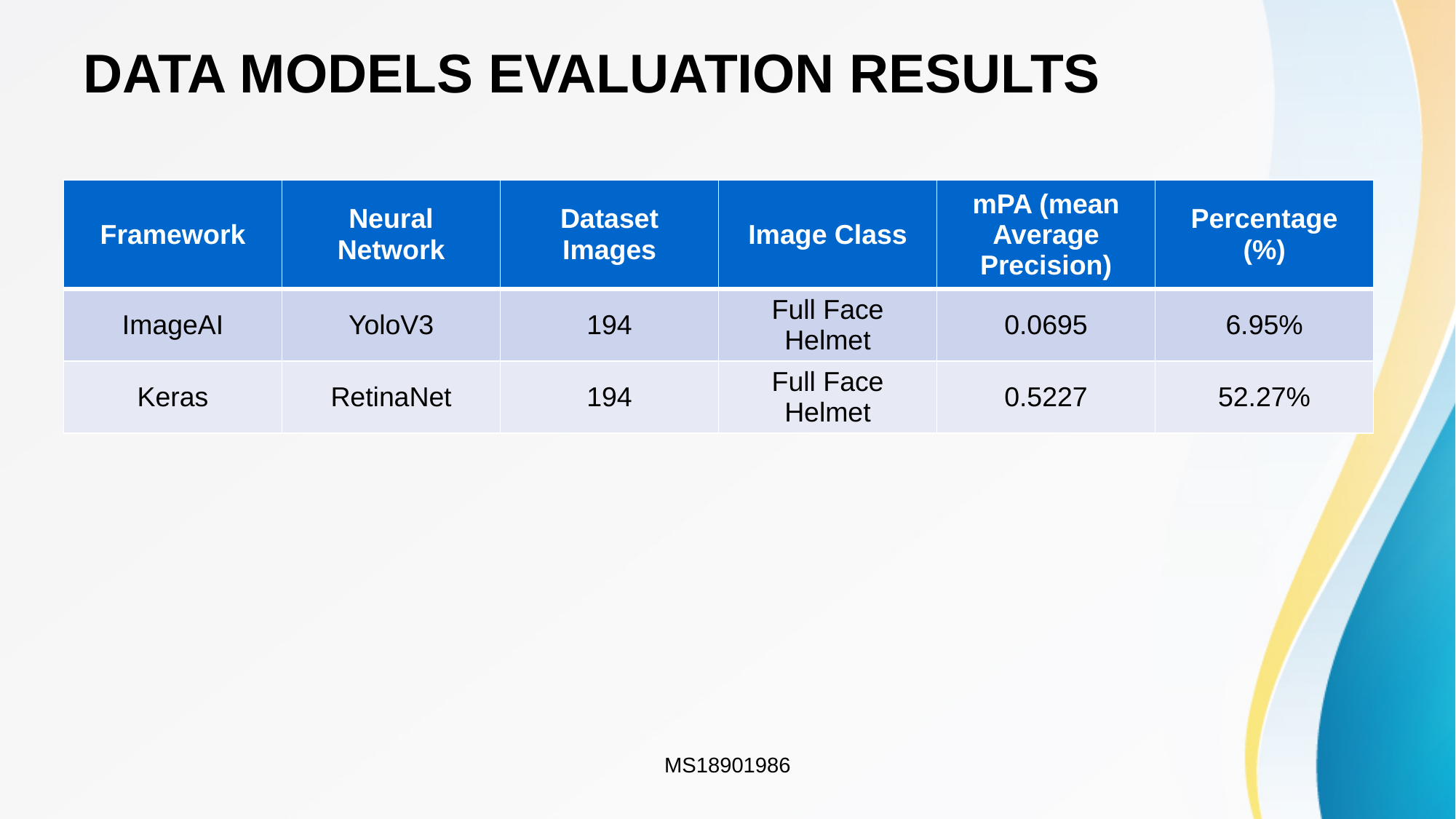

# DATA MODELS EVALUATION RESULTS
| Framework | Neural Network | Dataset Images | Image Class | mPA (mean Average Precision) | Percentage (%) |
| --- | --- | --- | --- | --- | --- |
| ImageAI | YoloV3 | 194 | Full Face Helmet | 0.0695 | 6.95% |
| Keras | RetinaNet | 194 | Full Face Helmet | 0.5227 | 52.27% |
MS18901986
11